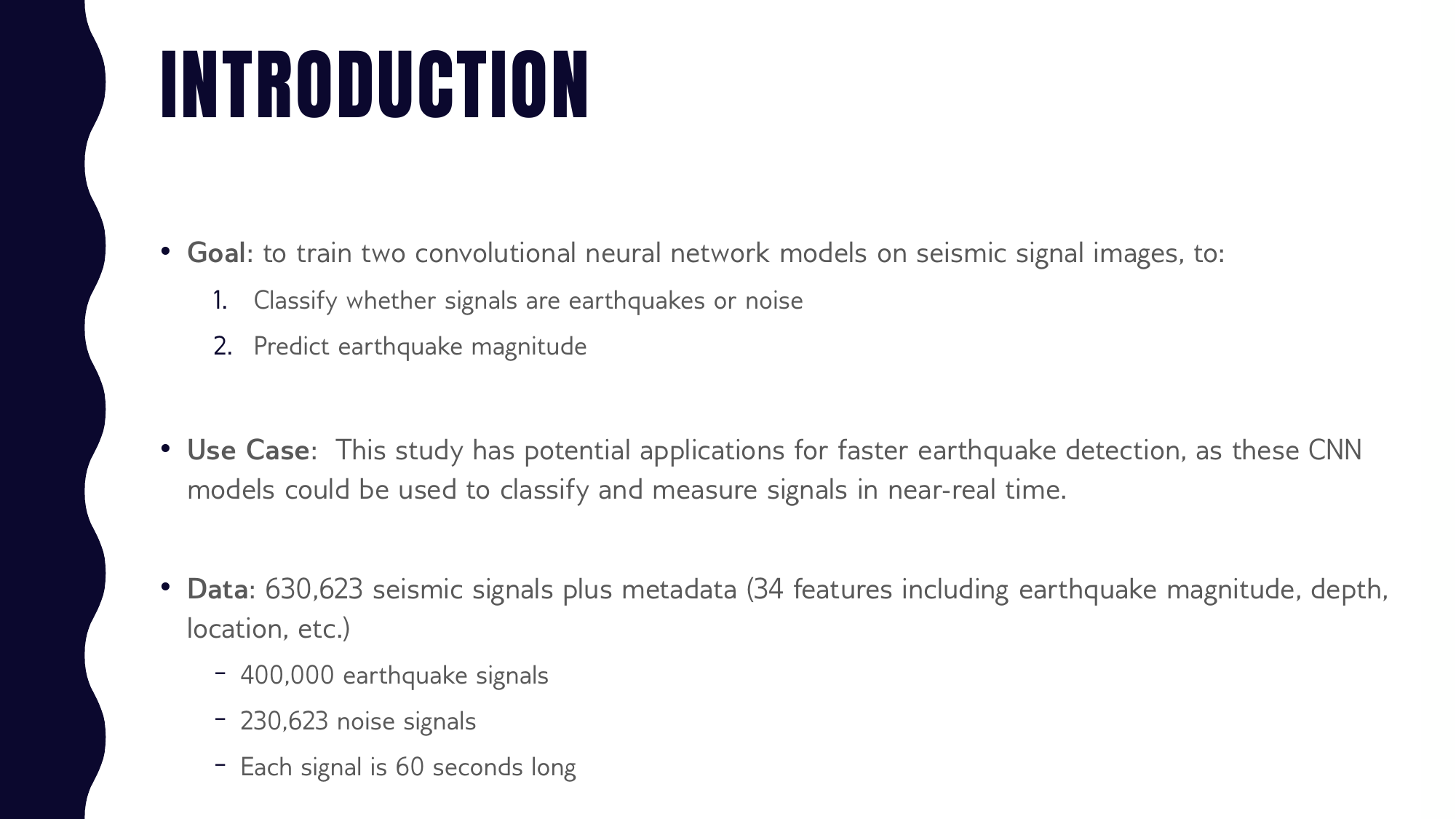

# introduction
Goal: to train two convolutional neural network models on seismic signal images, to:
Classify whether signals are earthquakes or noise
Predict earthquake magnitude

Use Case:  This study has potential applications for faster earthquake detection, as these CNN models could be used to classify and measure signals in near-real time.

Data: 630,623 seismic signals plus metadata (34 features including earthquake magnitude, depth, location, etc.)
400,000 earthquake signals
230,623 noise signals
Each signal is 60 seconds long